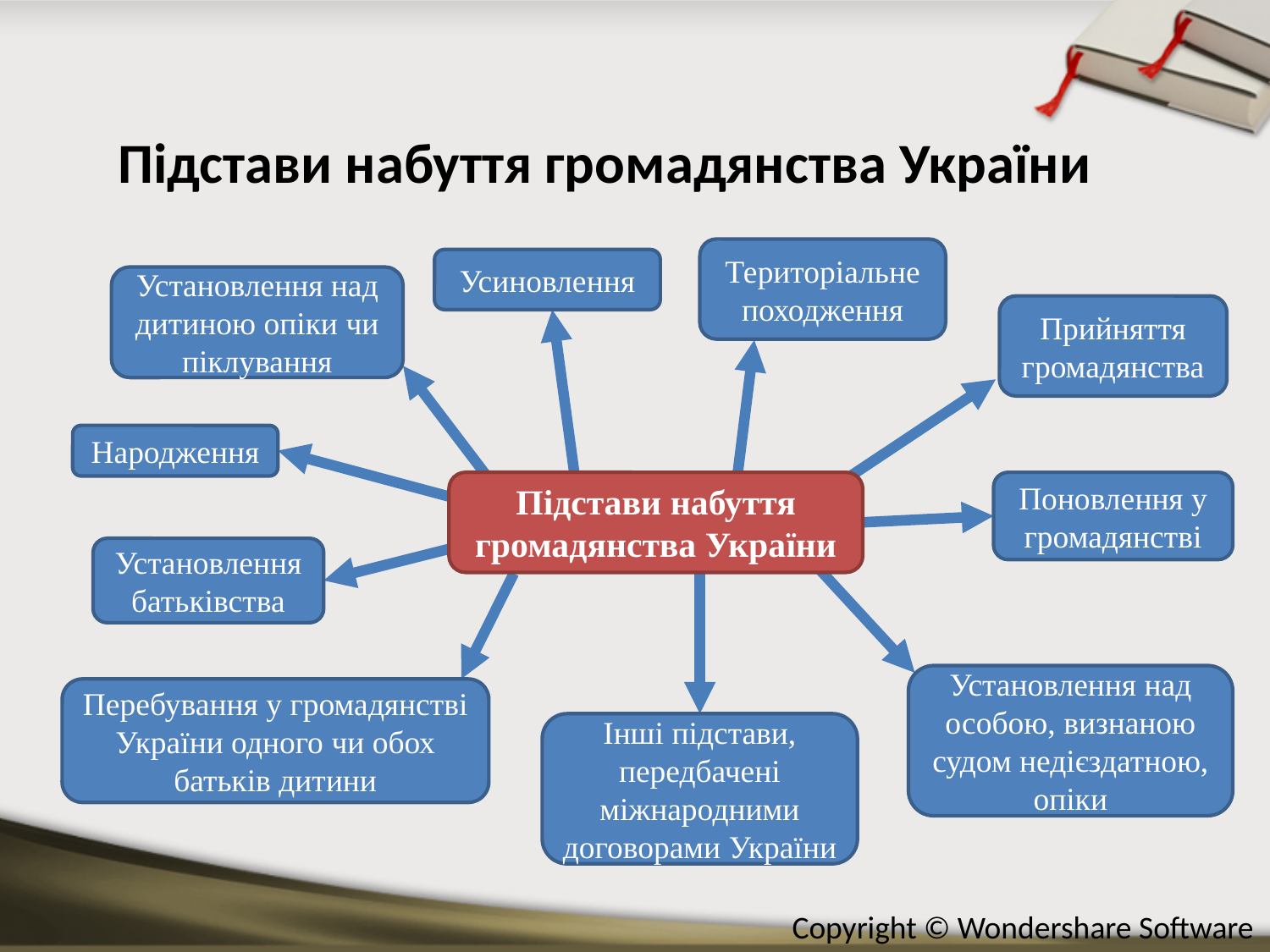

# Підстави набуття громадянства України
Територіальне походження
Усиновлення
Установлення над дитиною опіки чи піклування
Прийняття громадянства
Народження
Підстави набуття громадянства України
Поновлення у громадянстві
Установлення батьківства
Установлення над особою, визнаною судом недієздатною, опіки
Перебування у громадянстві України одного чи обох батьків дитини
Інші підстави, передбачені міжнародними договорами України